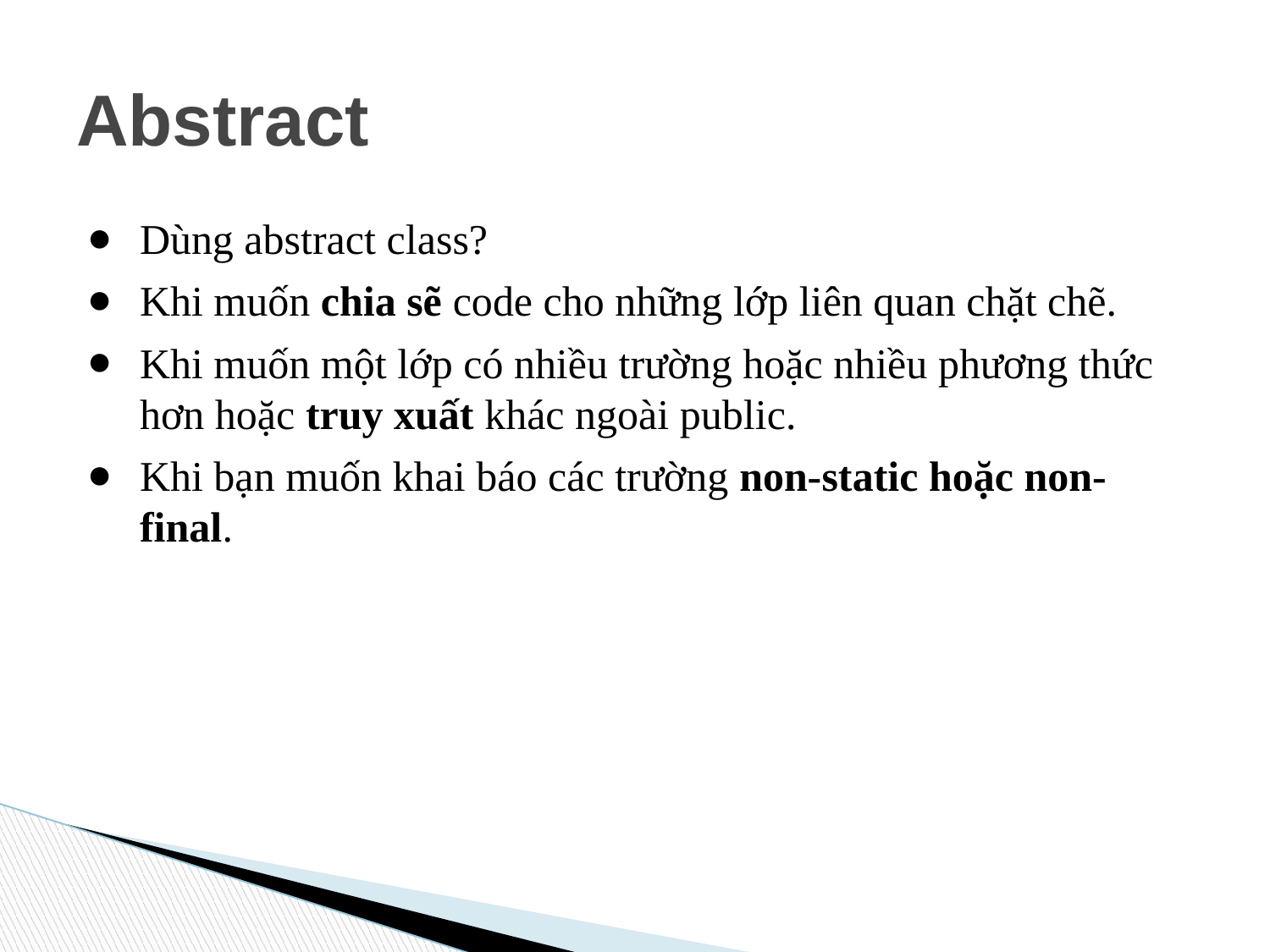

# Abstract
Dùng abstract class?
Khi muốn chia sẽ code cho những lớp liên quan chặt chẽ.
Khi muốn một lớp có nhiều trường hoặc nhiều phương thức hơn hoặc truy xuất khác ngoài public.
Khi bạn muốn khai báo các trường non-static hoặc non-final.